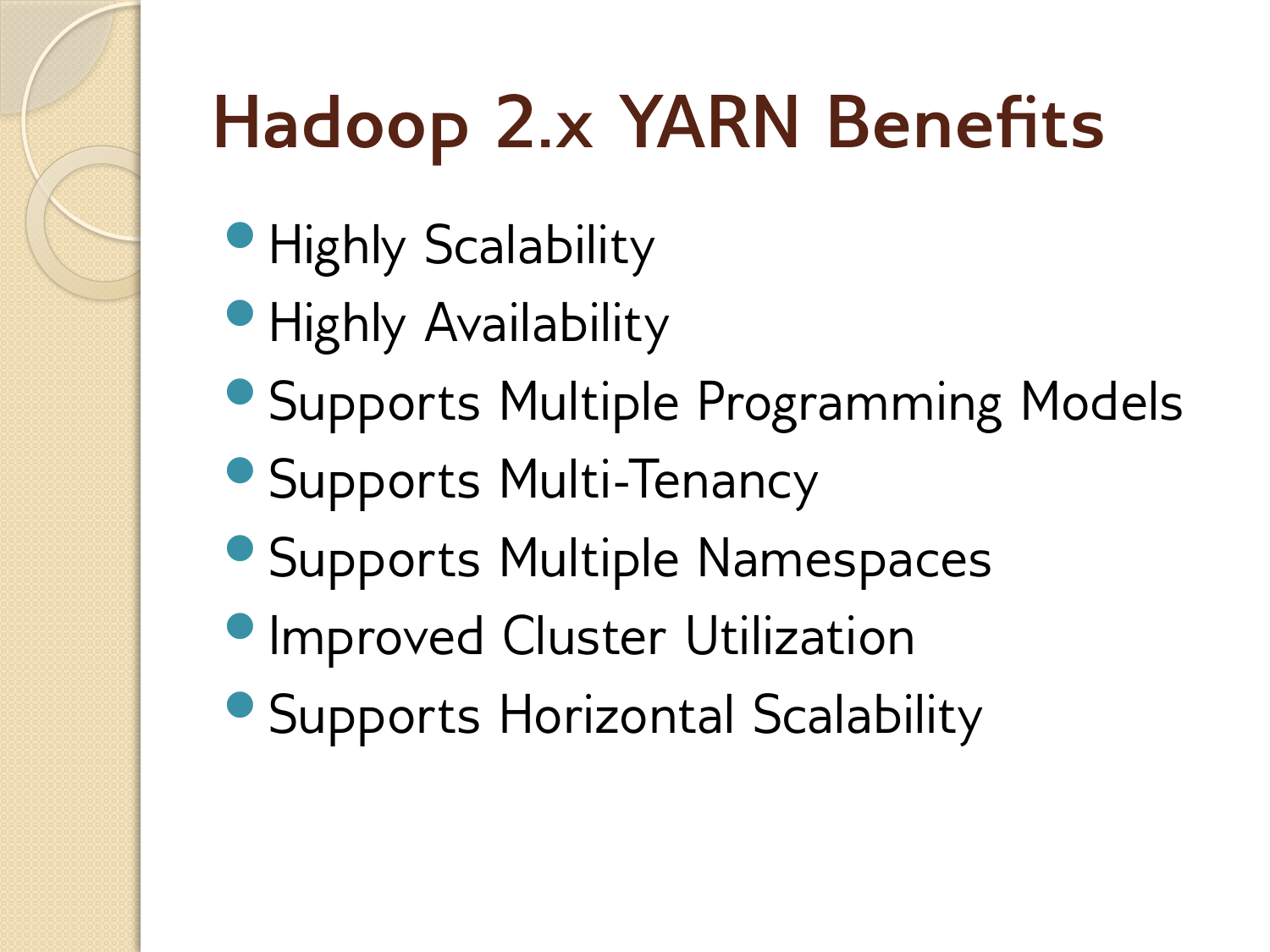

# Hadoop 2.x YARN Benefits
Highly Scalability
Highly Availability
Supports Multiple Programming Models
Supports Multi-Tenancy
Supports Multiple Namespaces
Improved Cluster Utilization
Supports Horizontal Scalability